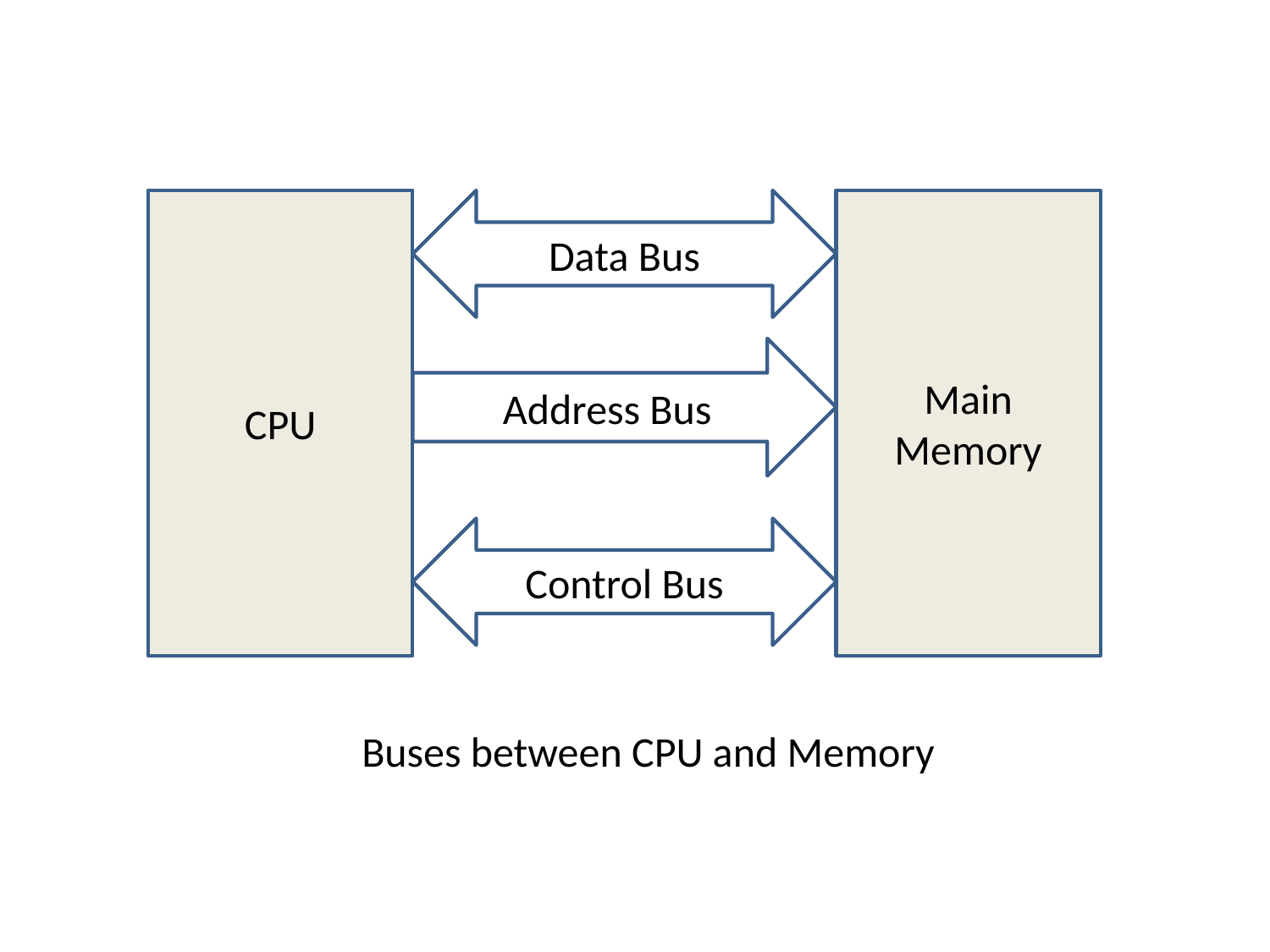

CPU
Data Bus
Main Memory
Address Bus
Control Bus
Buses between CPU and Memory